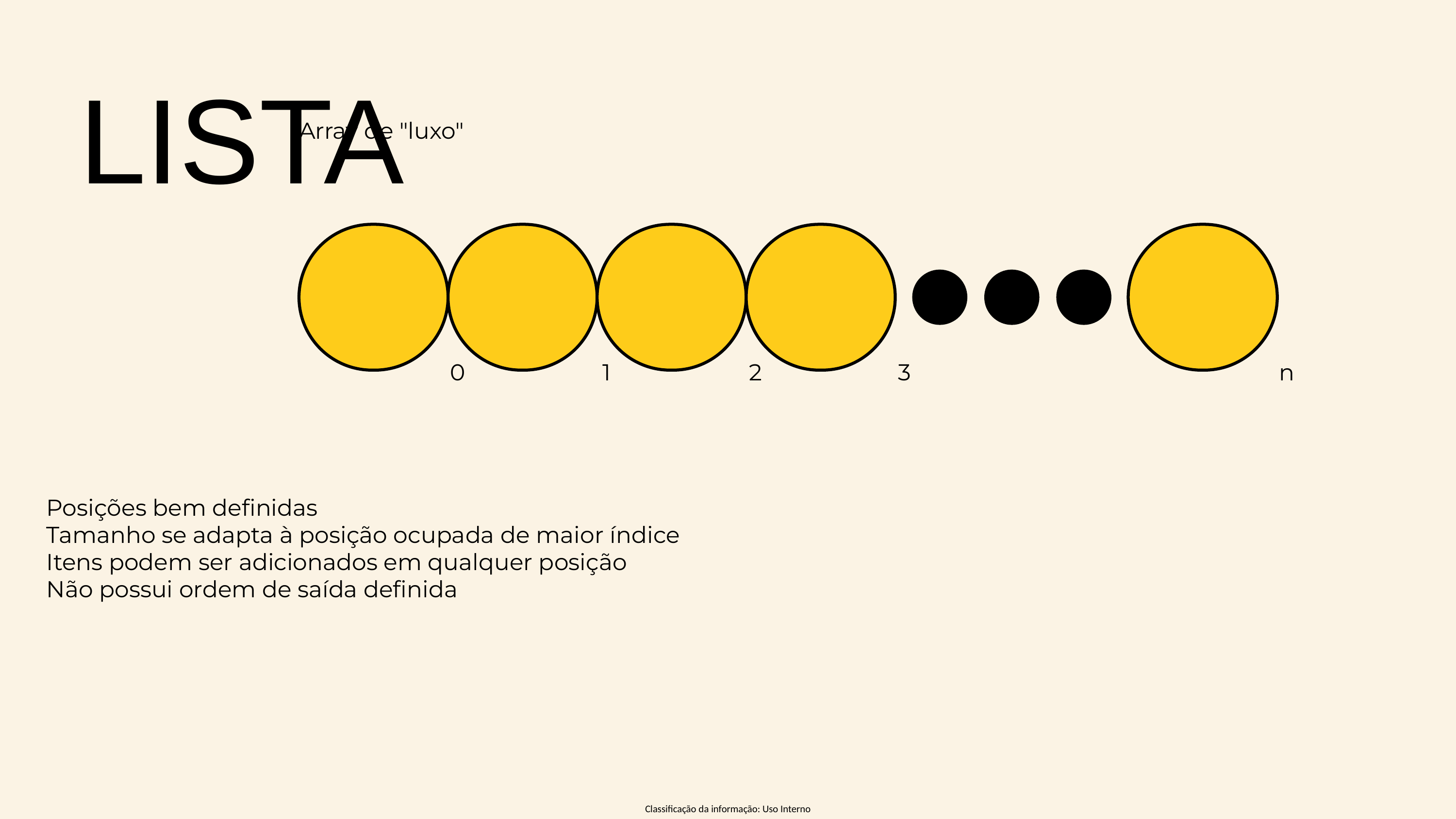

LISTA
Array de "luxo"

0

1

2

3

n

Posições bem definidas
Tamanho se adapta à posição ocupada de maior índice
Itens podem ser adicionados em qualquer posição
Não possui ordem de saída definida